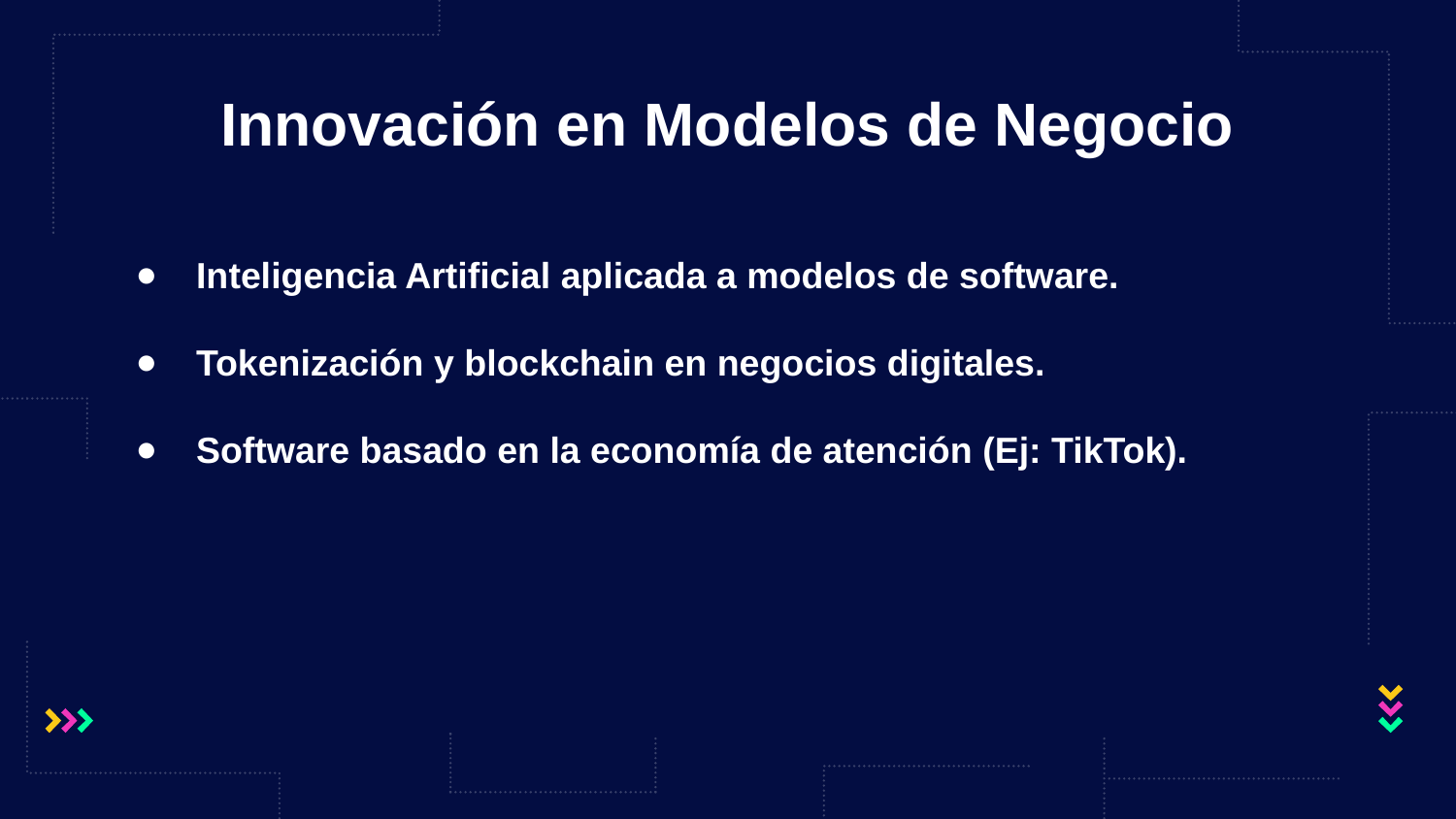

# Innovación en Modelos de Negocio
Inteligencia Artificial aplicada a modelos de software.

Tokenización y blockchain en negocios digitales.

Software basado en la economía de atención (Ej: TikTok).